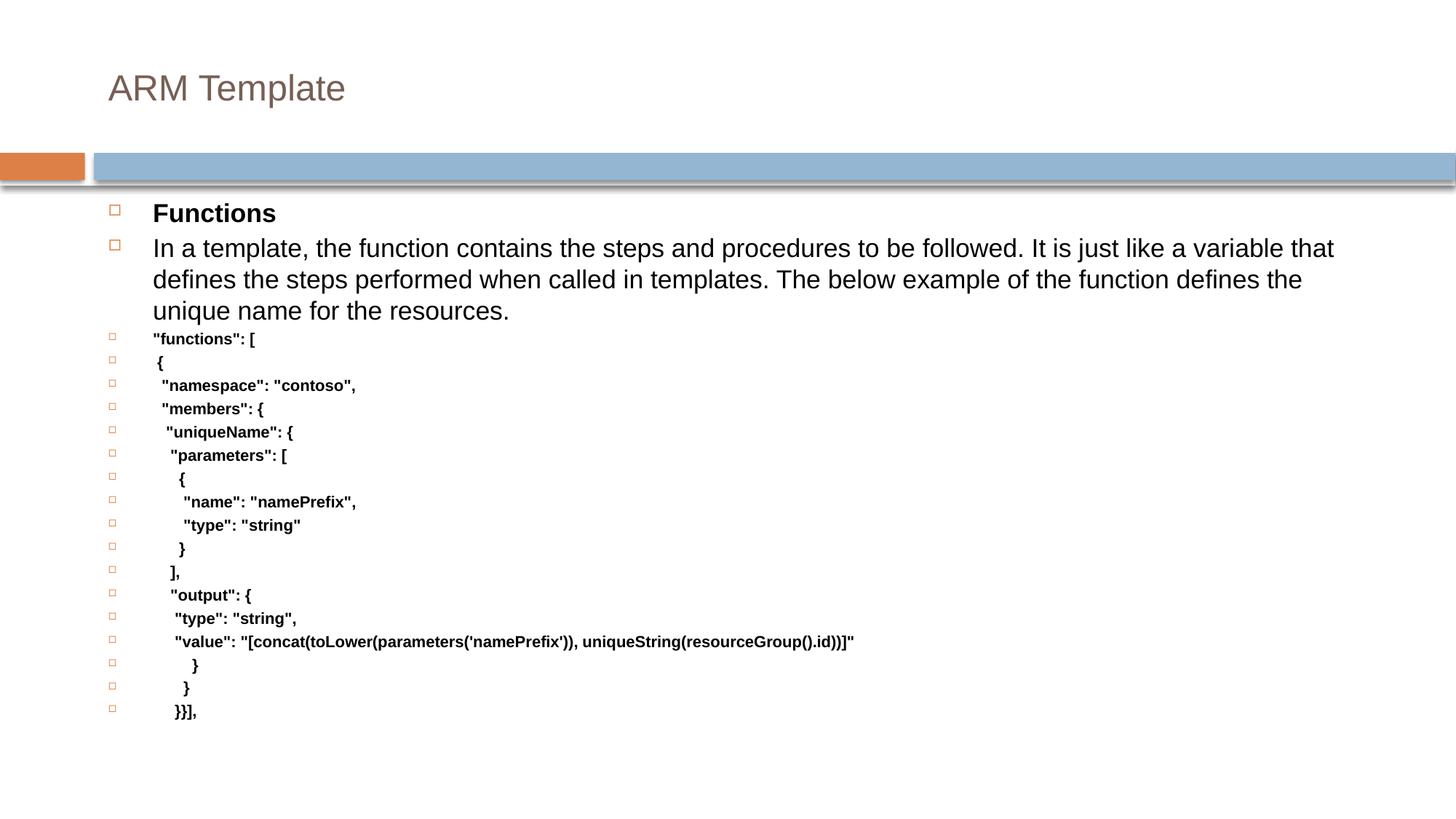

# ARM Template
Functions
In a template, the function contains the steps and procedures to be followed. It is just like a variable that defines the steps performed when called in templates. The below example of the function defines the unique name for the resources.
"functions": [
 {
  "namespace": "contoso",
  "members": {
   "uniqueName": {
    "parameters": [
      {
       "name": "namePrefix",
       "type": "string"
      }
    ],
    "output": {
     "type": "string",
     "value": "[concat(toLower(parameters('namePrefix')), uniqueString(resourceGroup().id))]"
         }
       }
     }}],